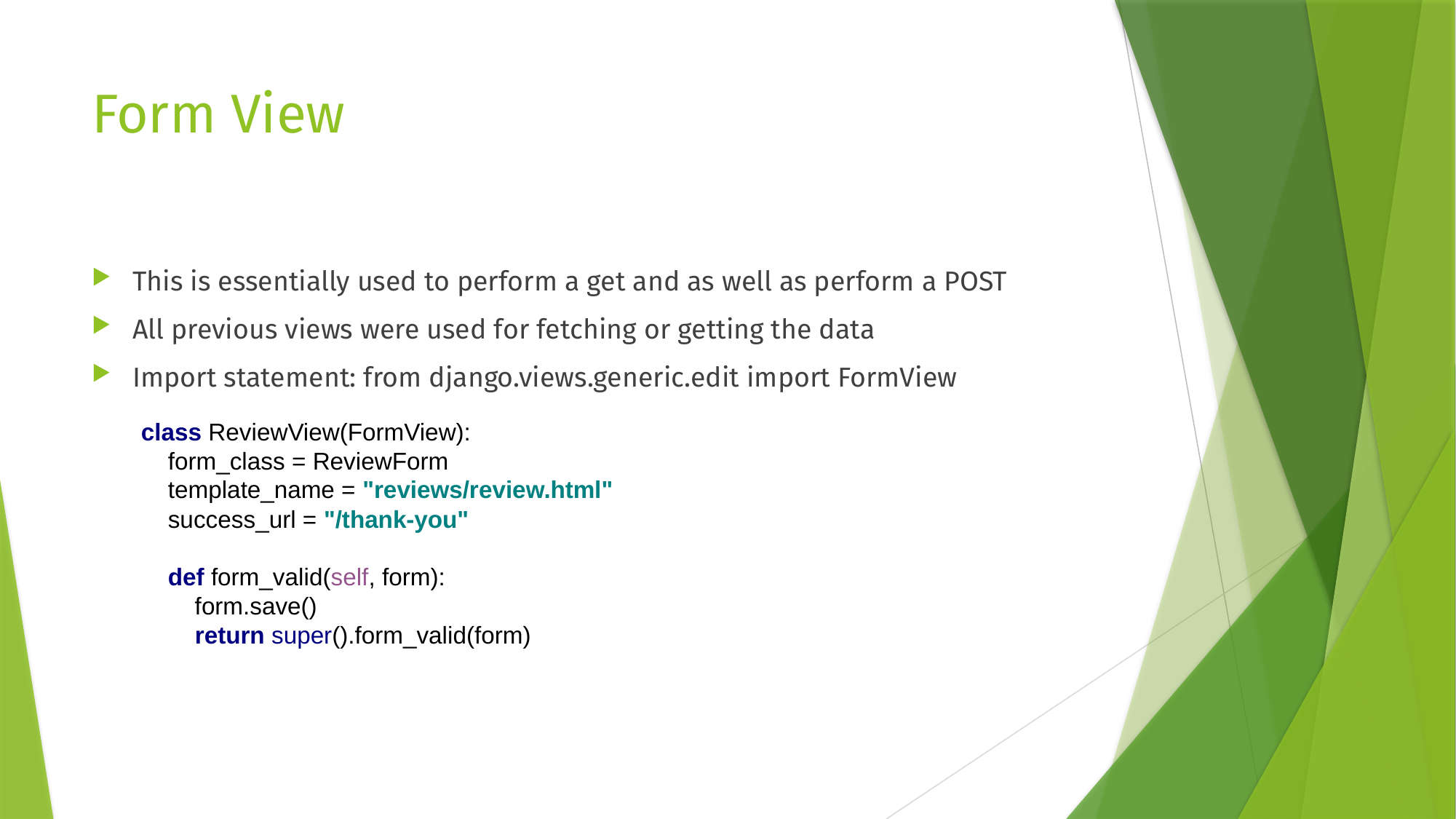

# Form View
This is essentially used to perform a get and as well as perform a POST
All previous views were used for fetching or getting the data
Import statement: from django.views.generic.edit import FormView

class ReviewView(FormView):
    form_class = ReviewForm
    template_name = "reviews/review.html"
    success_url = "/thank-you"
    def form_valid(self, form):
        form.save()
        return super().form_valid(form)